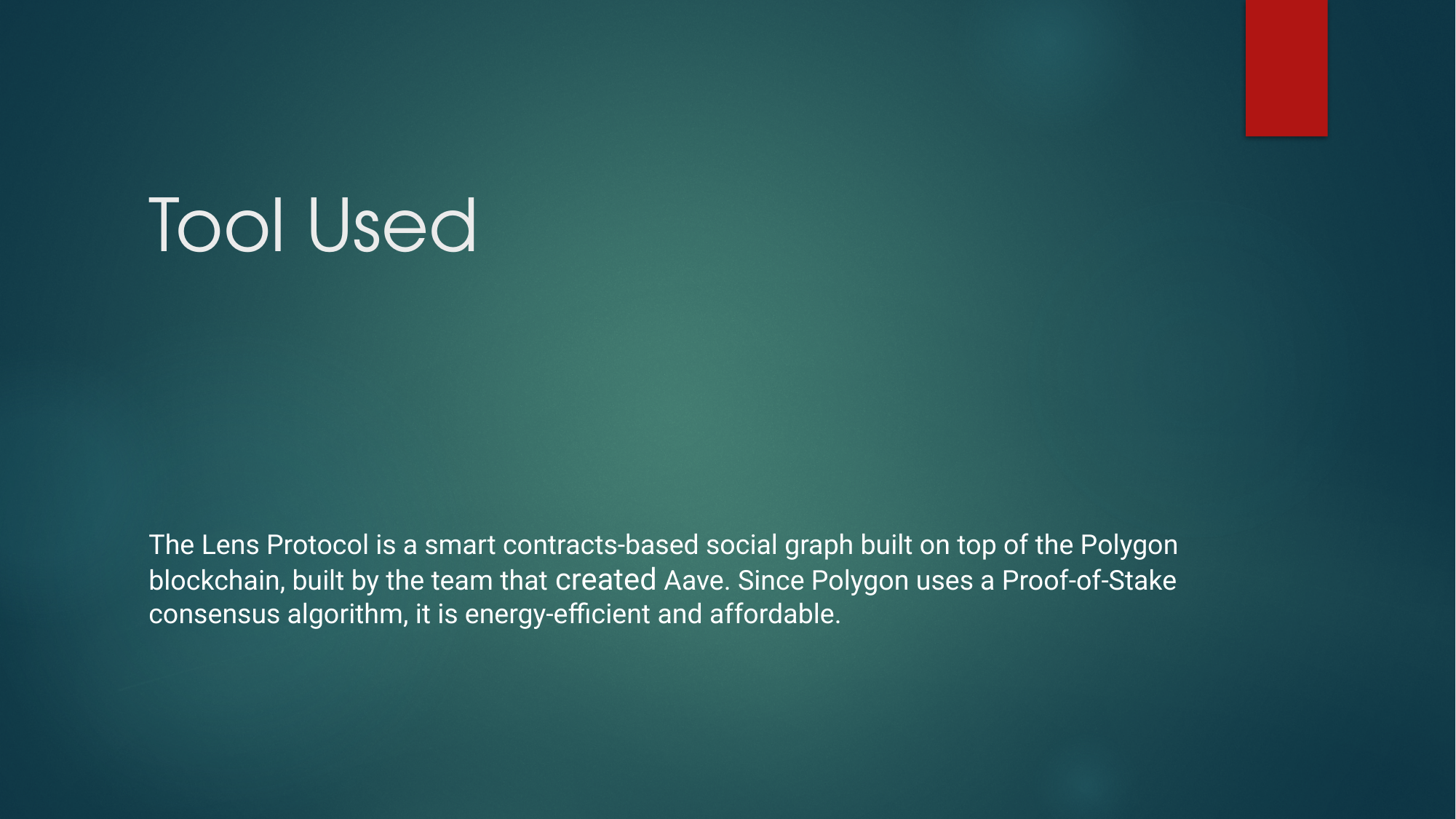

# Tool Used
The Lens Protocol is a smart contracts-based social graph built on top of the Polygon blockchain, built by the team that created Aave. Since Polygon uses a Proof-of-Stake consensus algorithm, it is energy-efficient and affordable.